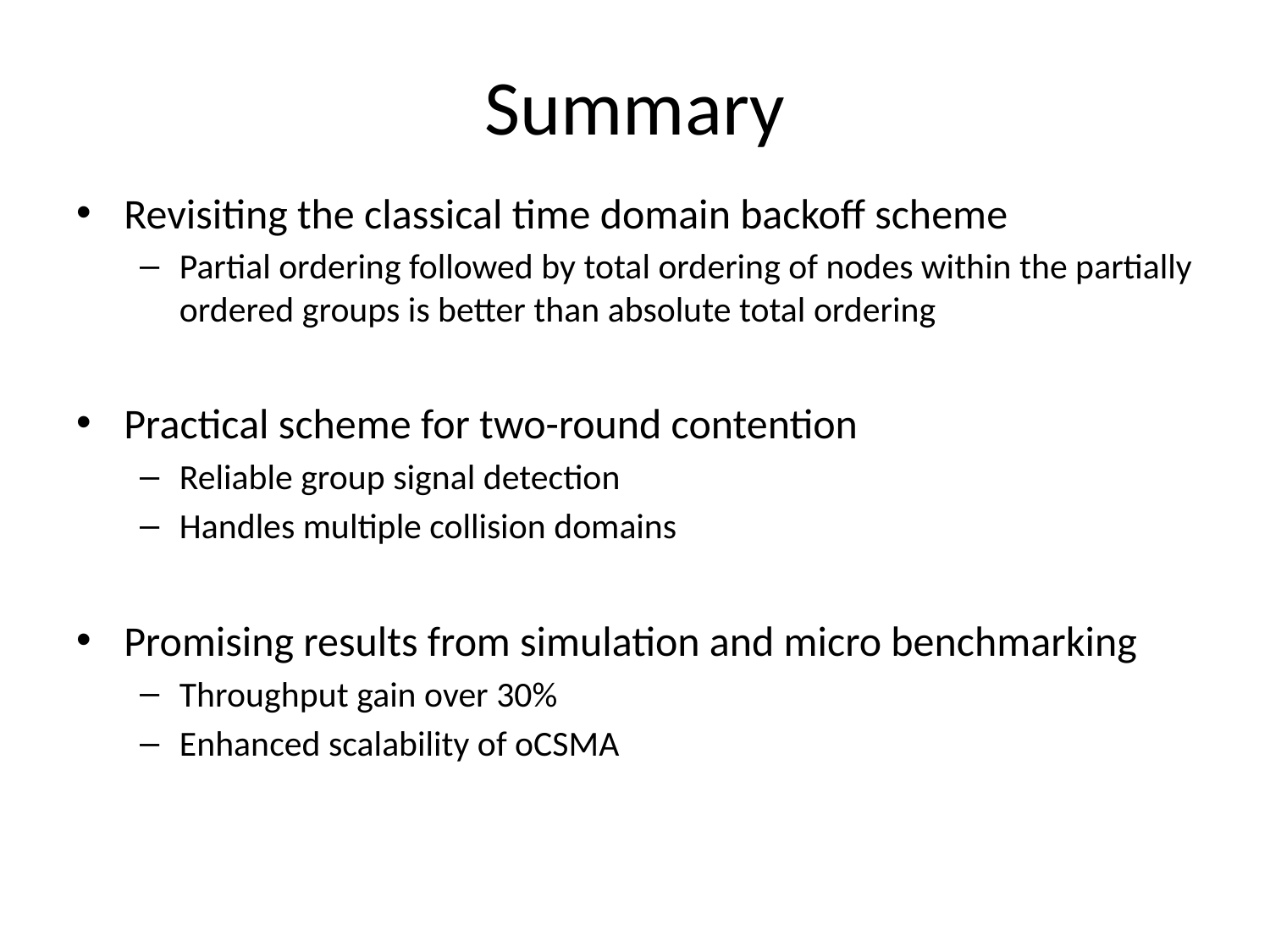

# Summary
Revisiting the classical time domain backoff scheme
Partial ordering followed by total ordering of nodes within the partially ordered groups is better than absolute total ordering

Practical scheme for two-round contention
Reliable group signal detection
Handles multiple collision domains

Promising results from simulation and micro benchmarking
Throughput gain over 30%
Enhanced scalability of oCSMA